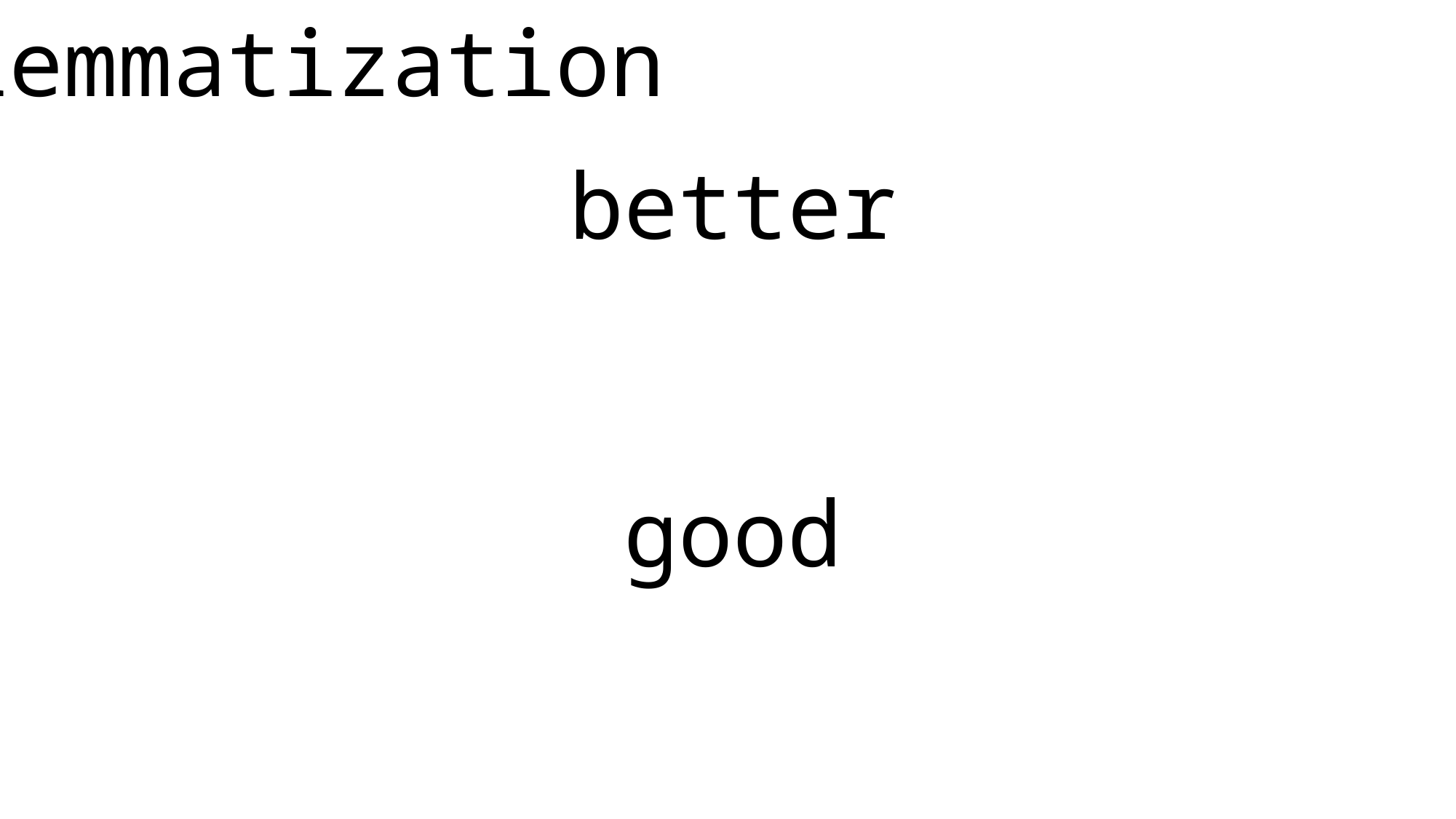

lemmatization
|  |
| --- |
better

good